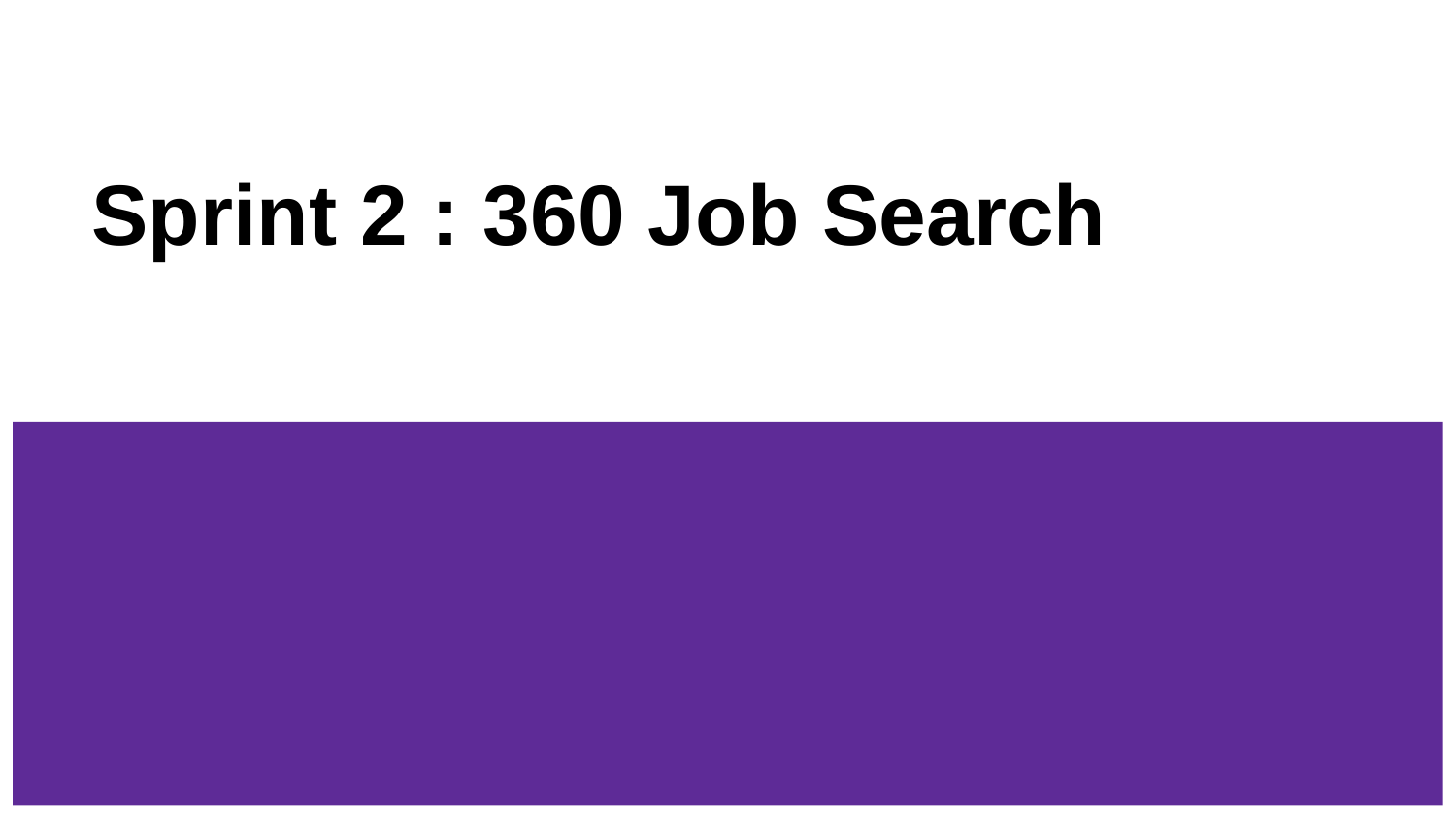

# Sprint 2 : 360 Job Search